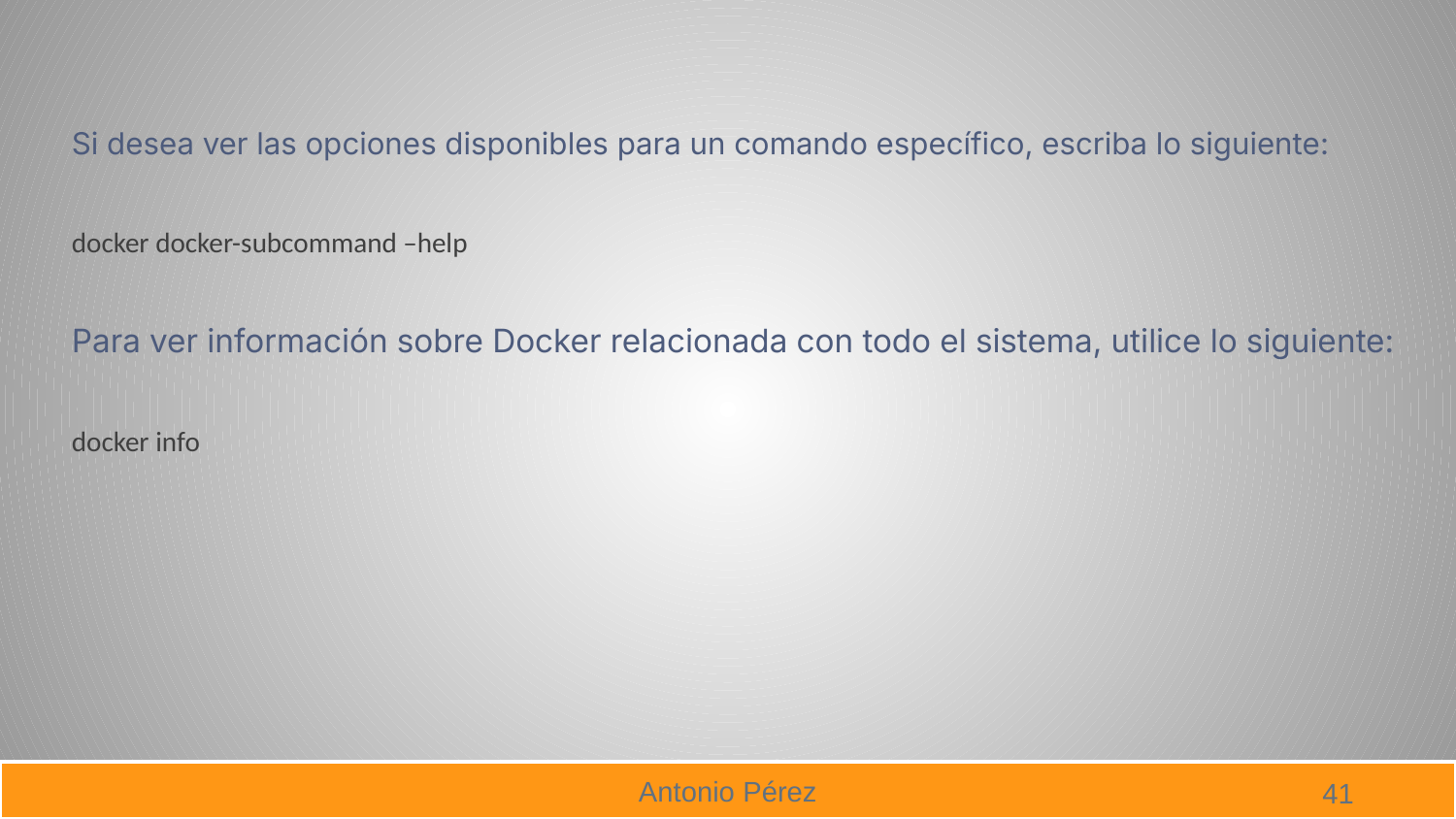

#
Si desea ver las opciones disponibles para un comando específico, escriba lo siguiente:

docker docker-subcommand –help

Para ver información sobre Docker relacionada con todo el sistema, utilice lo siguiente:

docker info